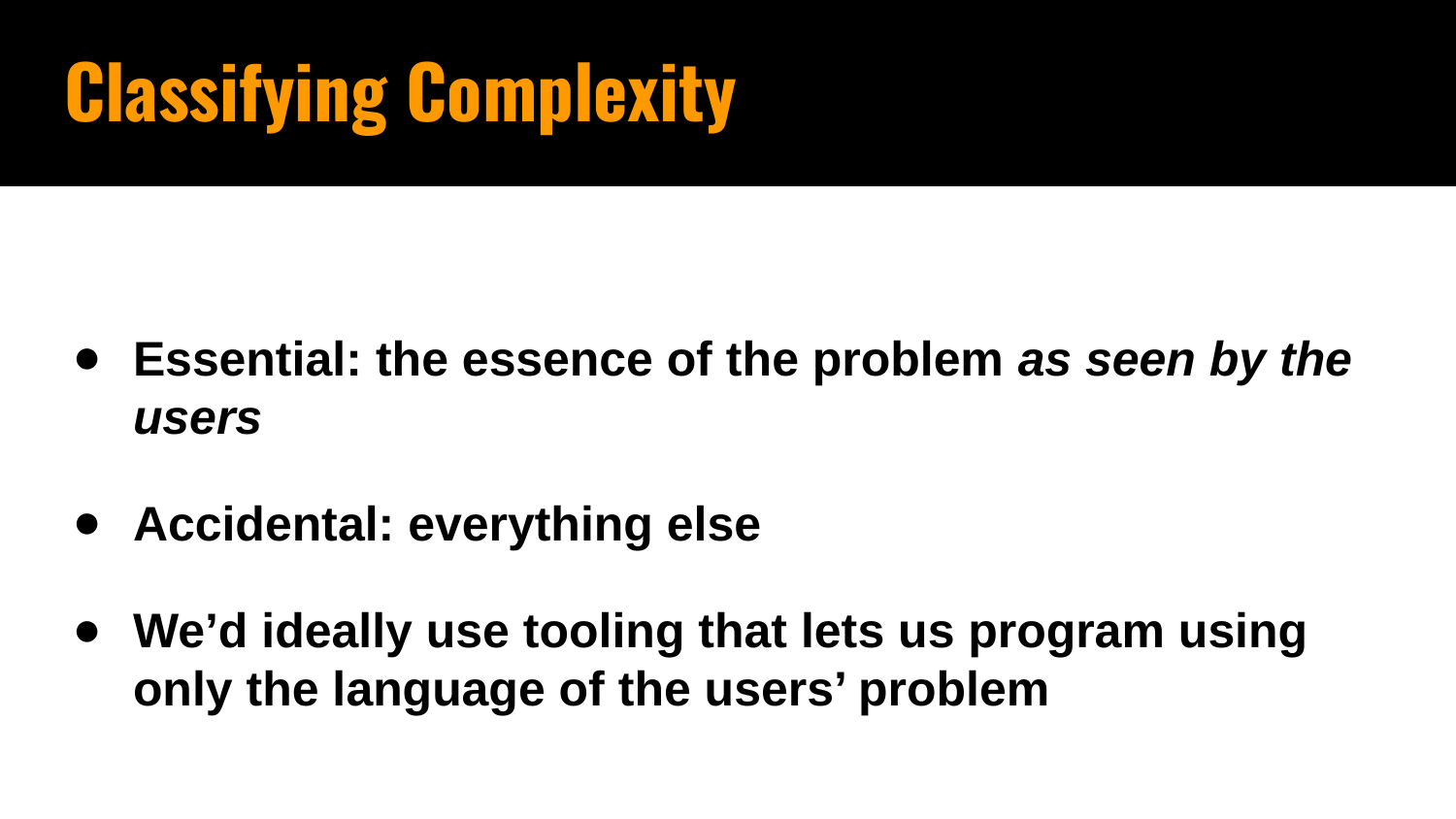

# Classifying Complexity

Essential: the essence of the problem as seen by the users
Accidental: everything else
We’d ideally use tooling that lets us program using only the language of the users’ problem